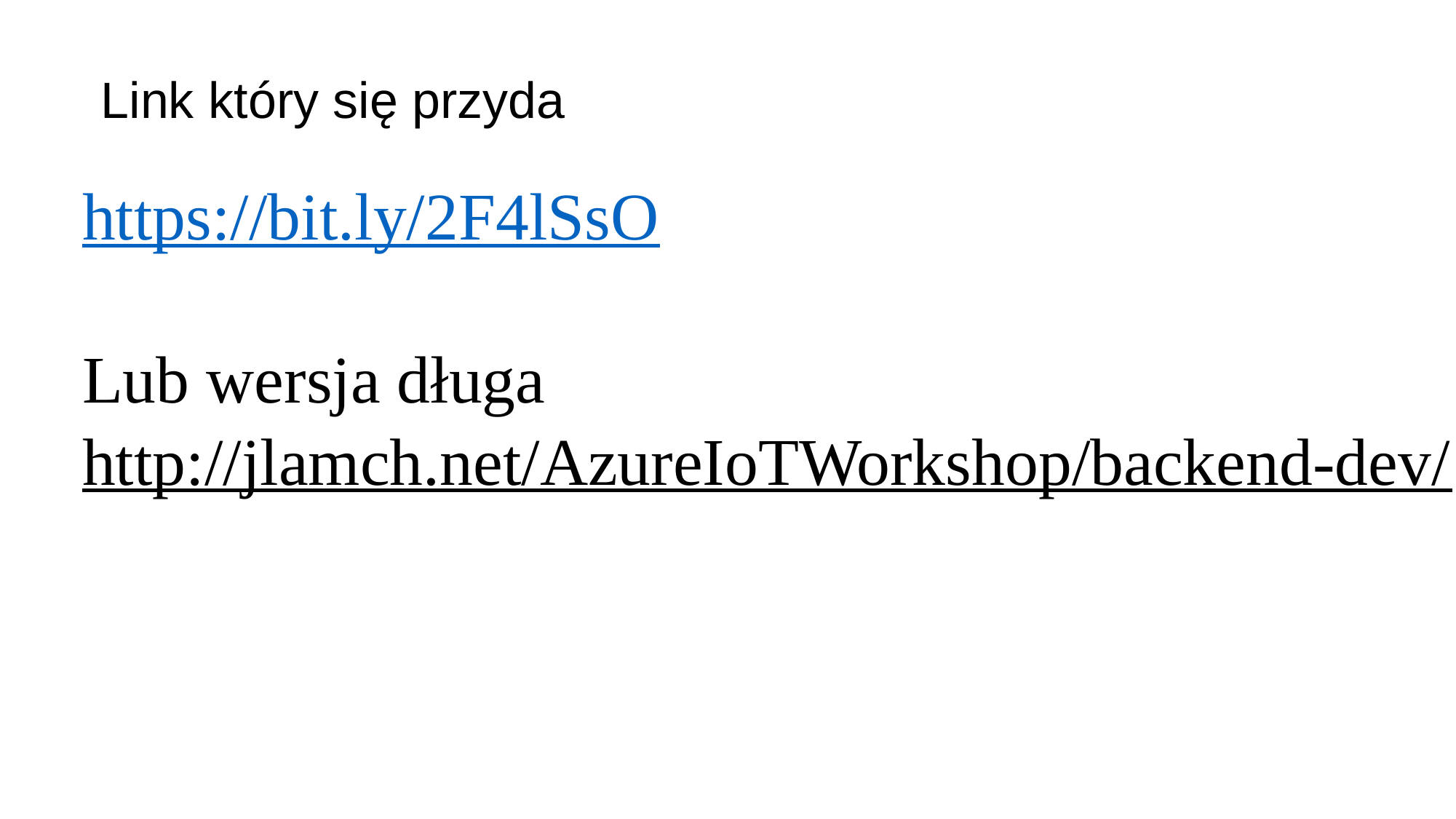

Link który się przyda
https://bit.ly/2F4lSsO

Lub wersja długa
http://jlamch.net/AzureIoTWorkshop/backend-dev/